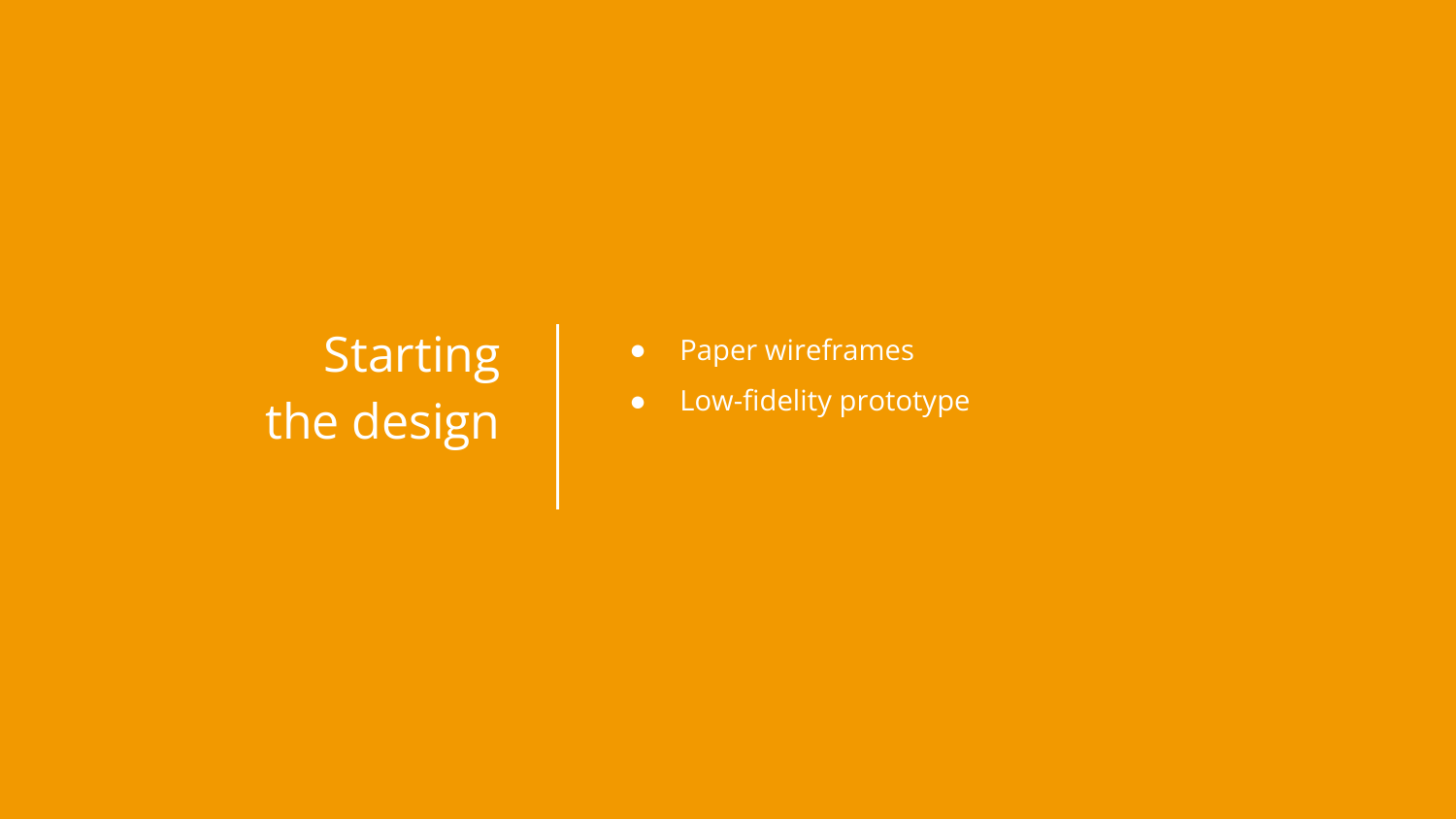

Starting
the design
Paper wireframes
Low-fidelity prototype